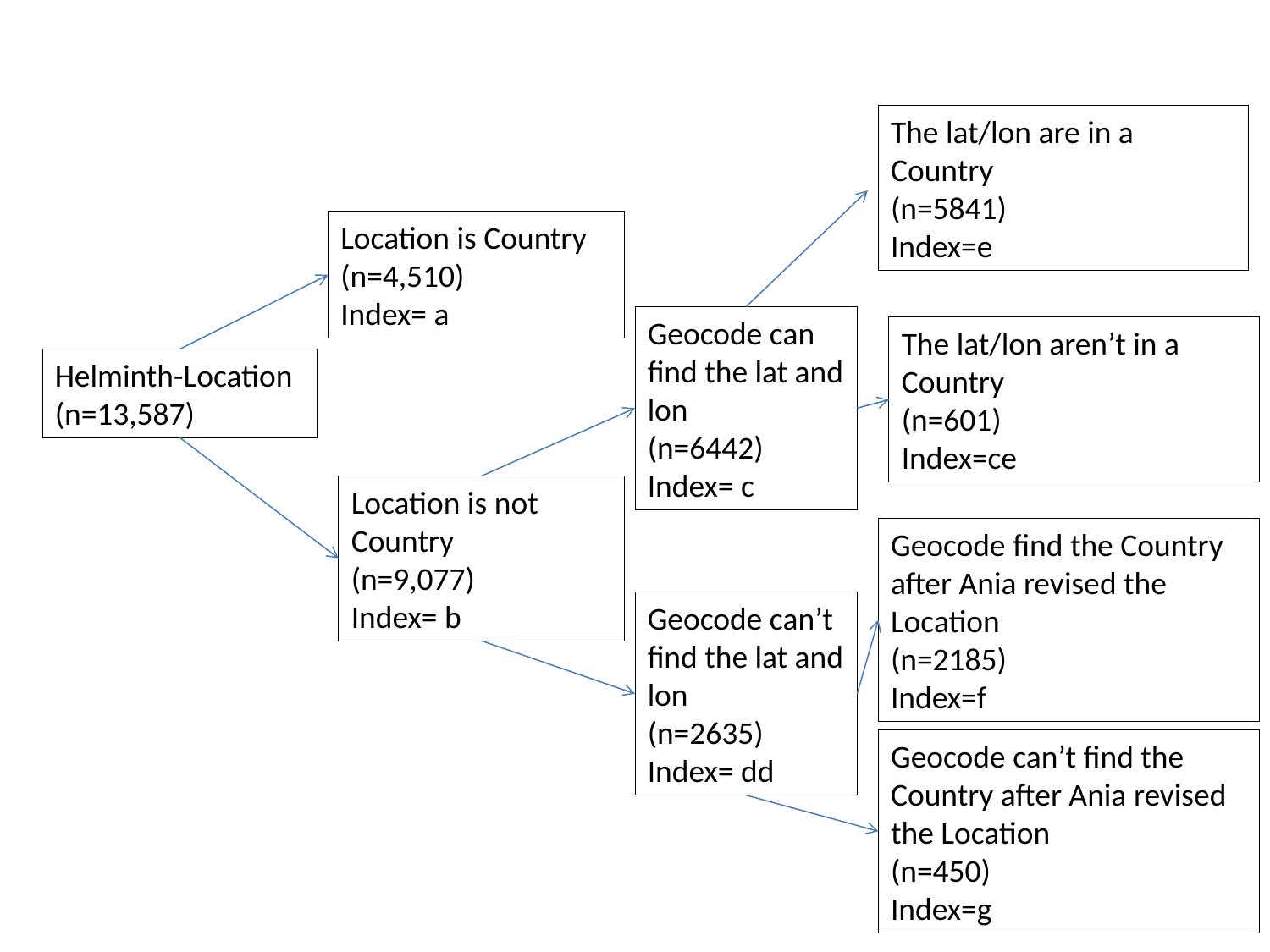

The lat/lon are in a Country
(n=5841)
Index=e
Location is Country
(n=4,510)
Index= a
Geocode can find the lat and lon
(n=6442)
Index= c
The lat/lon aren’t in a Country
(n=601)
Index=ce
Helminth-Location
(n=13,587)
Location is not Country
(n=9,077)
Index= b
Geocode find the Country after Ania revised the Location
(n=2185)
Index=f
Geocode can’t find the lat and lon
(n=2635)
Index= dd
Geocode can’t find the Country after Ania revised the Location
(n=450)
Index=g